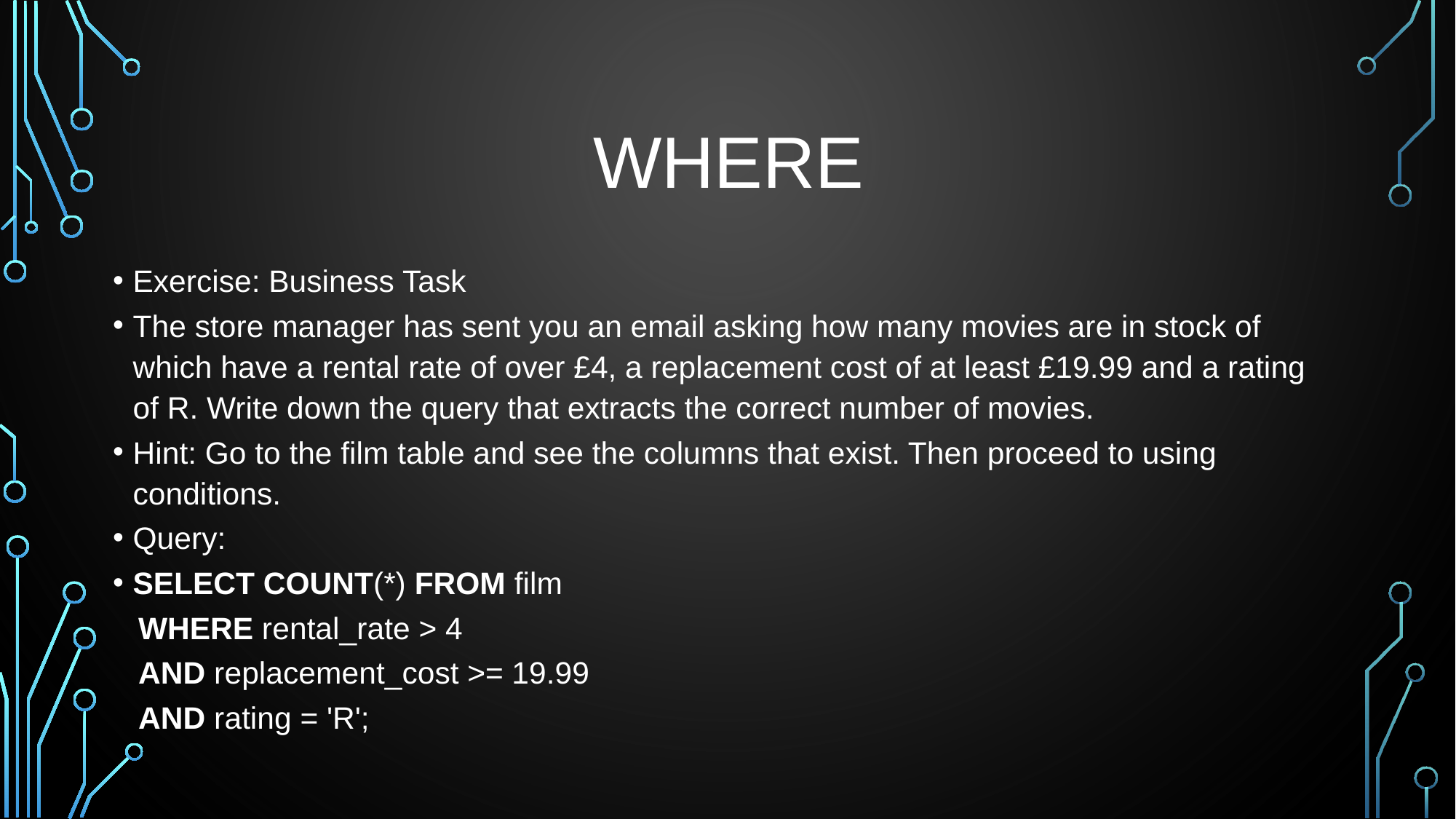

# WHERE
Exercise: Business Task
The store manager has sent you an email asking how many movies are in stock of which have a rental rate of over £4, a replacement cost of at least £19.99 and a rating of R. Write down the query that extracts the correct number of movies.
Hint: Go to the film table and see the columns that exist. Then proceed to using conditions.
Query:
SELECT COUNT(*) FROM film
   WHERE rental_rate > 4
   AND replacement_cost >= 19.99
   AND rating = 'R';